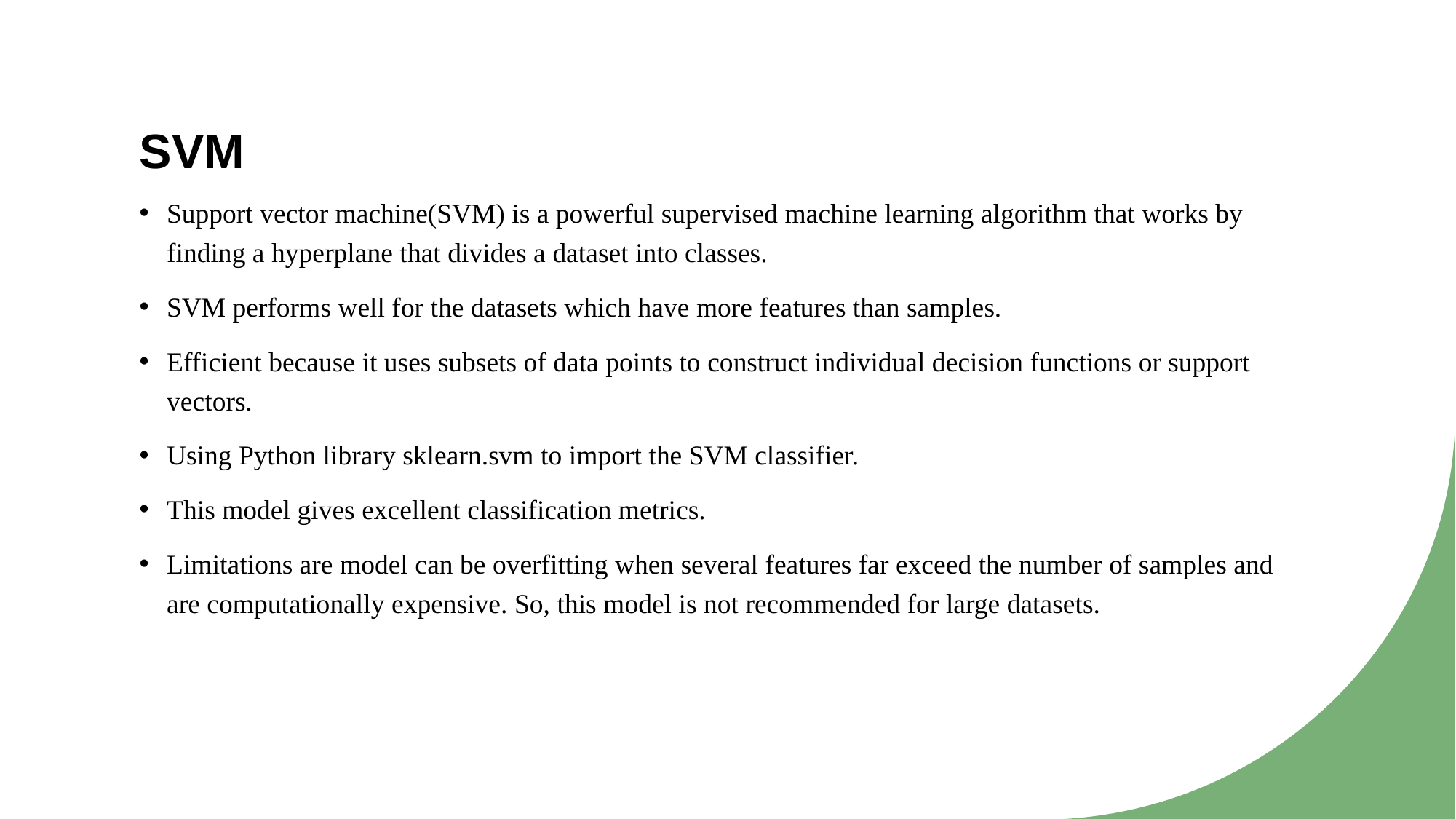

# SVM
Support vector machine(SVM) is a powerful supervised machine learning algorithm that works by finding a hyperplane that divides a dataset into classes.
SVM performs well for the datasets which have more features than samples.
Efficient because it uses subsets of data points to construct individual decision functions or support vectors.
Using Python library sklearn.svm to import the SVM classifier.
This model gives excellent classification metrics.
Limitations are model can be overfitting when several features far exceed the number of samples and are computationally expensive. So, this model is not recommended for large datasets.